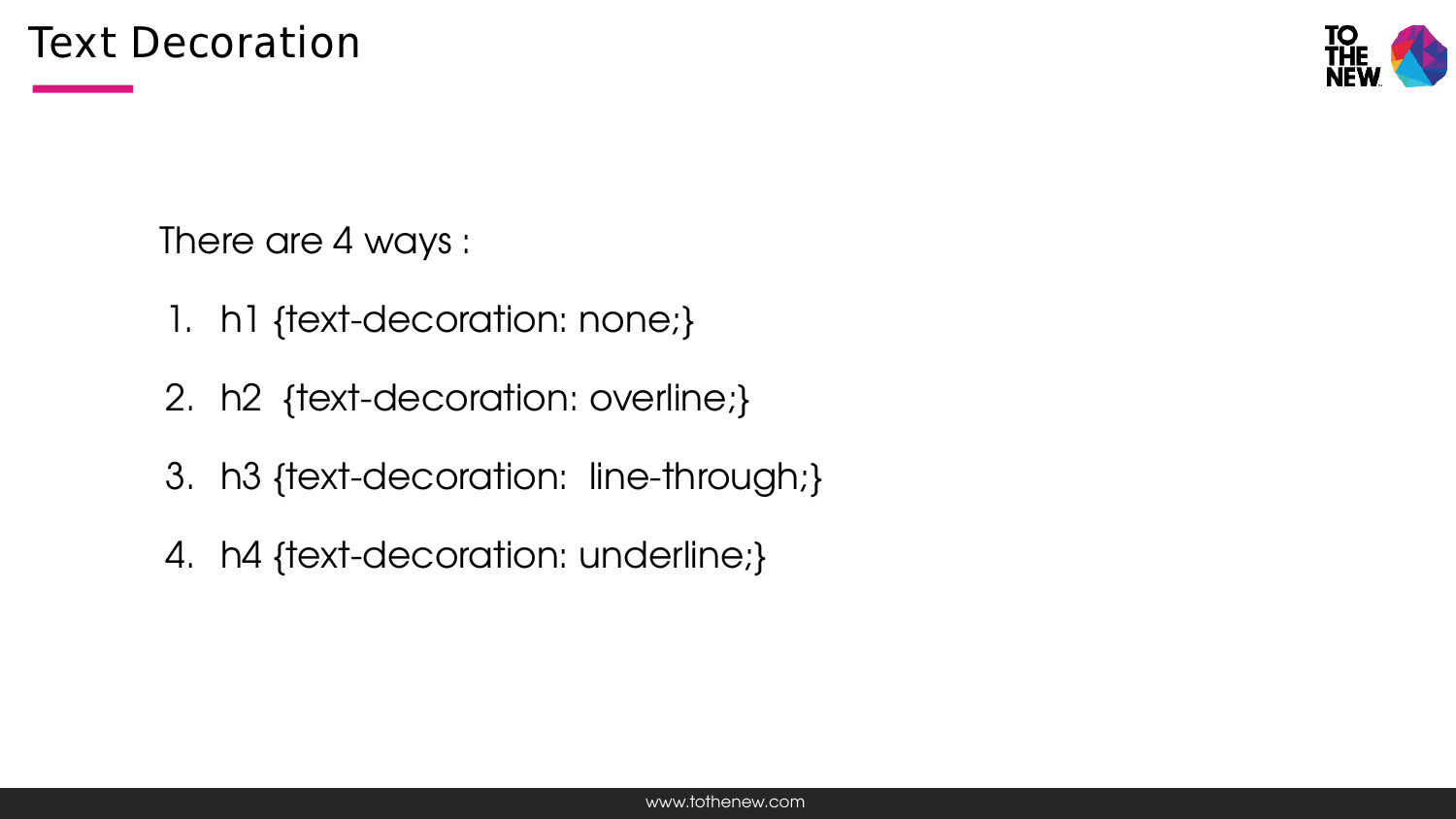

# Text Decoration
There are 4 ways :

h1 {text-decoration: none;}

h2  {text-decoration: overline;}

h3 {text-decoration:  line-through;}

h4 {text-decoration: underline;}